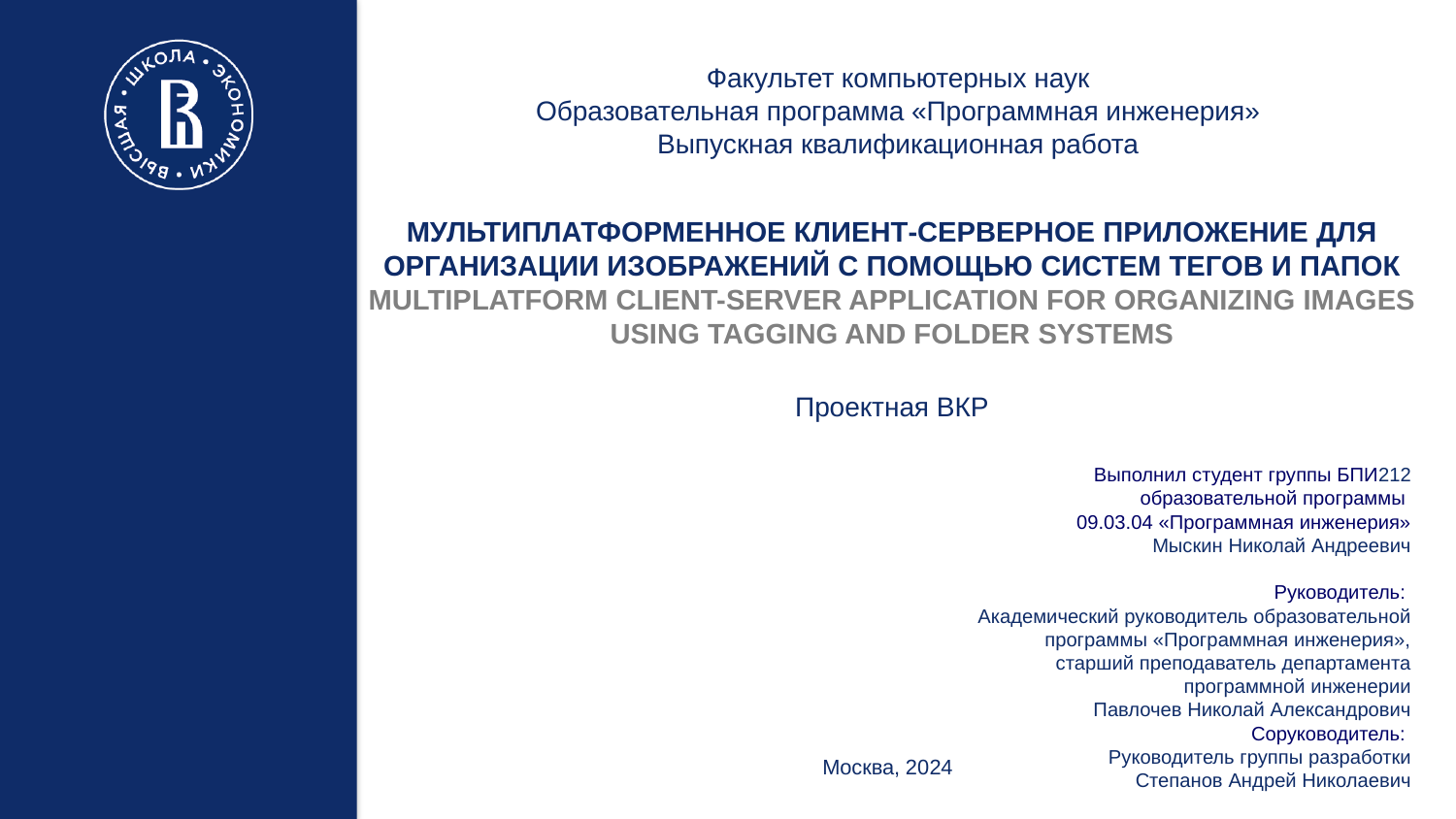

Факультет компьютерных наук
Образовательная программа «Программная инженерия»
Выпускная квалификационная работа

Мультиплатформенное клиент-серверное приложение для организации изображений с помощью систем тегов и папок
Multiplatform Client-Server Application for Organizing Images Using Tagging and Folder Systems
Проектная ВКР
Выполнил студент группы БПИ212
образовательной программы
09.03.04 «Программная инженерия»
Мыскин Николай Андреевич

Руководитель:
Академический руководитель образовательной программы «Программная инженерия»,
старший преподаватель департамента программной инженерии
Павлочев Николай Александрович
Соруководитель:
Руководитель группы разработки
Степанов Андрей Николаевич

Москва, 2024